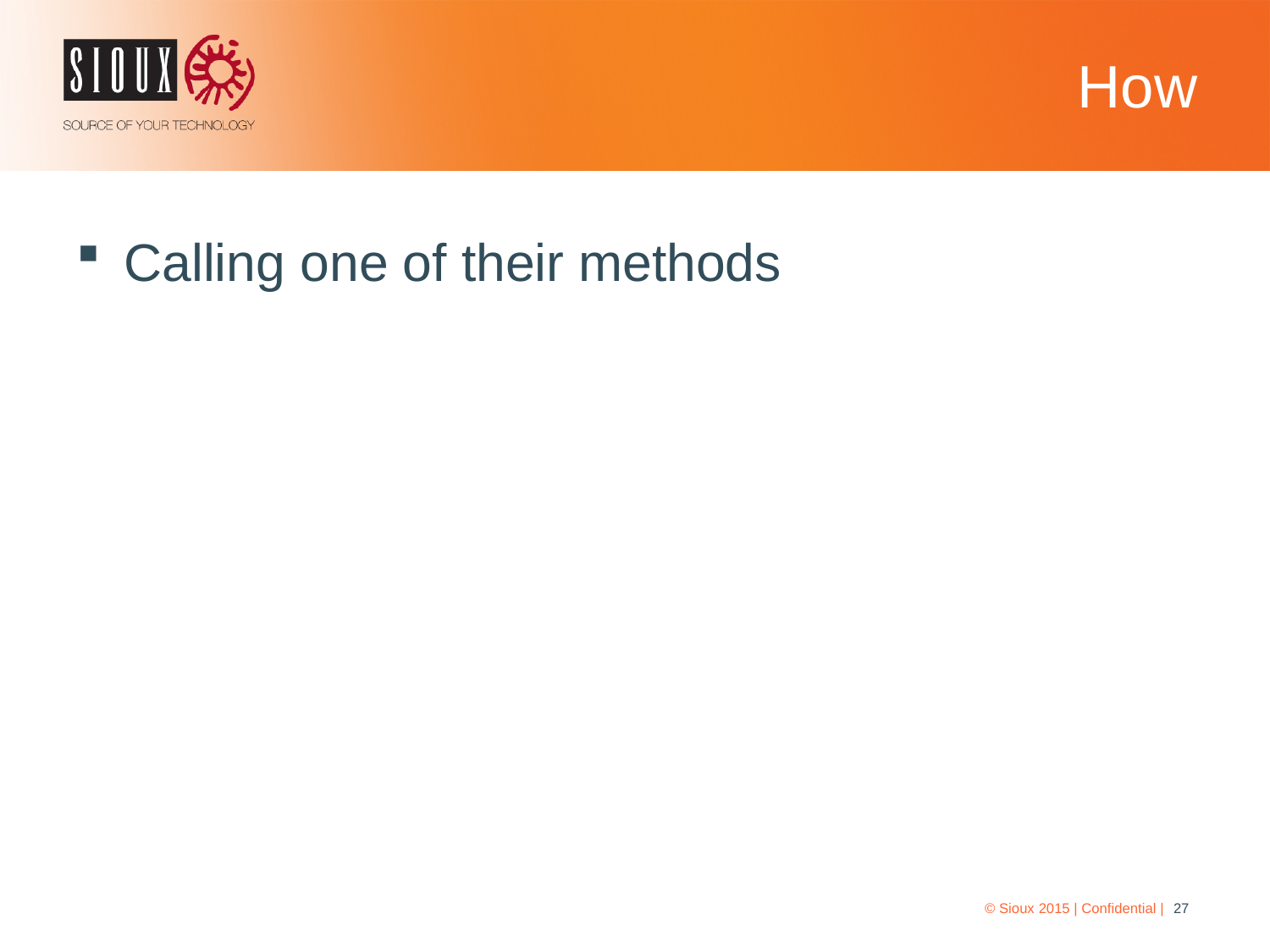

# How
Calling one of their methods
© Sioux 2015 | Confidential |
27